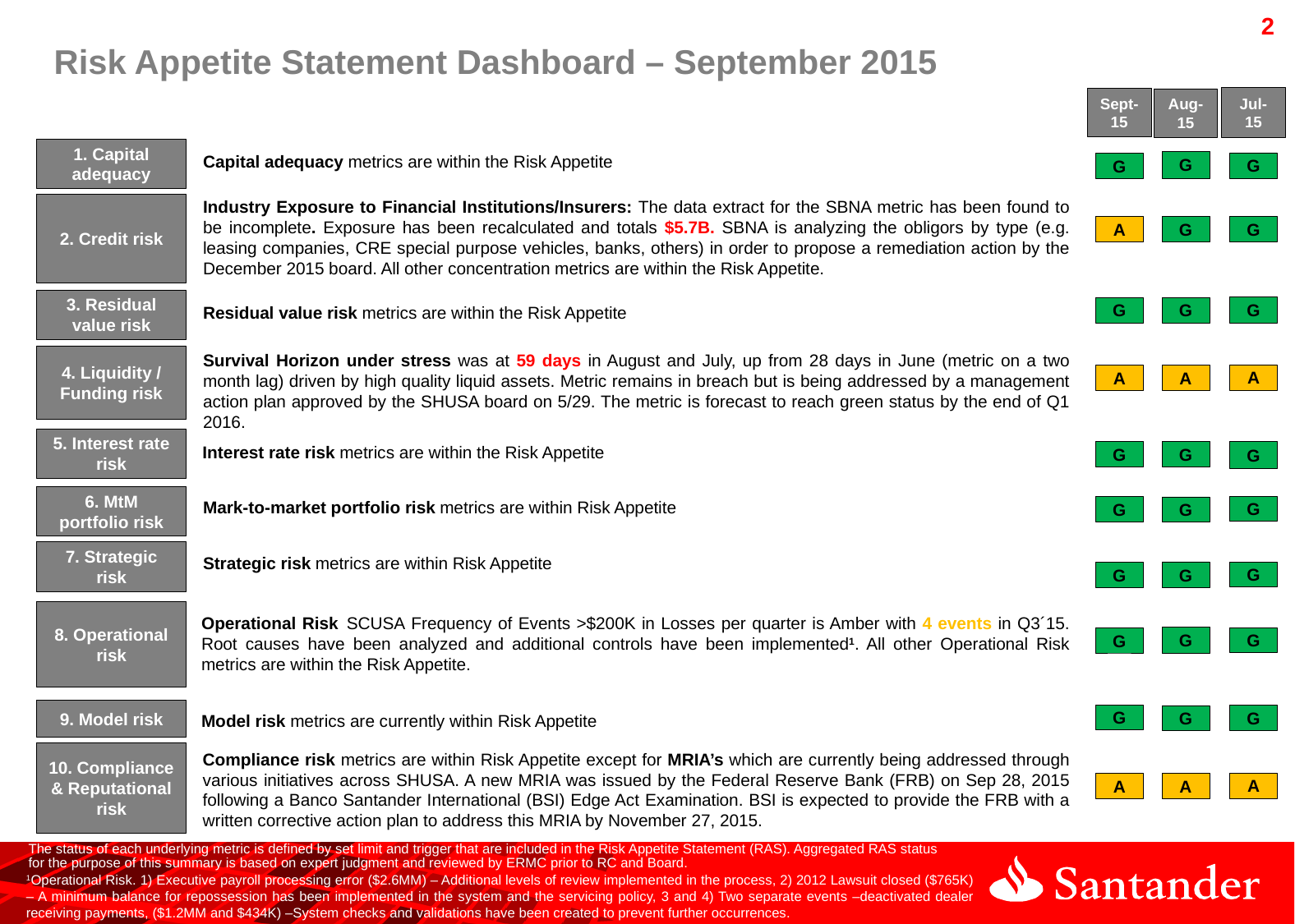

# Risk Appetite Statement Dashboard – September 2015
Jul- 15
Sept- 15
Aug- 15
1. Capital adequacy
Capital adequacy metrics are within the Risk Appetite
G
G
G
Industry Exposure to Financial Institutions/Insurers: The data extract for the SBNA metric has been found to be incomplete. Exposure has been recalculated and totals $5.7B. SBNA is analyzing the obligors by type (e.g. leasing companies, CRE special purpose vehicles, banks, others) in order to propose a remediation action by the December 2015 board. All other concentration metrics are within the Risk Appetite.
2. Credit risk
A
G
G
3. Residual value risk
Residual value risk metrics are within the Risk Appetite
G
G
G
Survival Horizon under stress was at 59 days in August and July, up from 28 days in June (metric on a two month lag) driven by high quality liquid assets. Metric remains in breach but is being addressed by a management action plan approved by the SHUSA board on 5/29. The metric is forecast to reach green status by the end of Q1 2016.
4. Liquidity / Funding risk
A
A
A
5. Interest rate risk
Interest rate risk metrics are within the Risk Appetite
G
G
G
6. MtM portfolio risk
Mark-to-market portfolio risk metrics are within Risk Appetite
G
G
G
7. Strategic risk
Strategic risk metrics are within Risk Appetite
G
G
G
8. Operational risk
Operational Risk  SCUSA Frequency of Events >$200K in Losses per quarter is Amber with 4 events in Q3´15. Root causes have been analyzed and additional controls have been implemented1. All other Operational Risk metrics are within the Risk Appetite.
G
G
G
9. Model risk
Model risk metrics are currently within Risk Appetite
G
G
G
10. Compliance & Reputational risk
Compliance risk metrics are within Risk Appetite except for MRIA’s which are currently being addressed through various initiatives across SHUSA. A new MRIA was issued by the Federal Reserve Bank (FRB) on Sep 28, 2015 following a Banco Santander International (BSI) Edge Act Examination. BSI is expected to provide the FRB with a written corrective action plan to address this MRIA by November 27, 2015.
A
A
A
The status of each underlying metric is defined by set limit and trigger that are included in the Risk Appetite Statement (RAS). Aggregated RAS status for the purpose of this summary is based on expert judgment and reviewed by ERMC prior to RC and Board.
1Operational Risk. 1) Executive payroll processing error ($2.6MM) – Additional levels of review implemented in the process, 2) 2012 Lawsuit closed ($765K) – A minimum balance for repossession has been implemented in the system and the servicing policy, 3 and 4) Two separate events –deactivated dealer receiving payments, ($1.2MM and $434K) –System checks and validations have been created to prevent further occurrences.